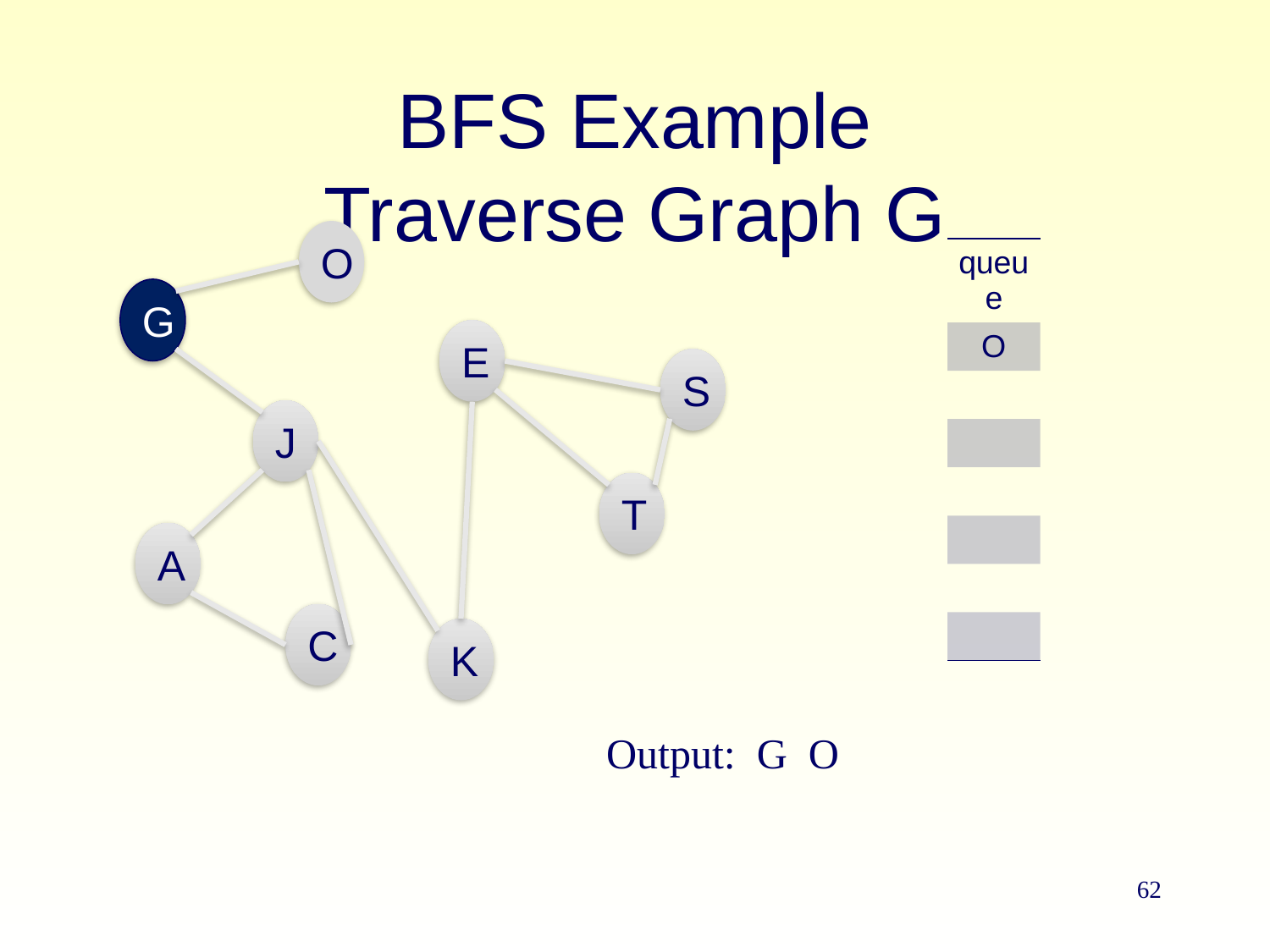

# BFS Example Traverse Graph G
O
| queue |
| --- |
| O |
|  |
|  |
|  |
|  |
|  |
|  |
G
E
S
J
T
A
C
K
Output:  G  O
62